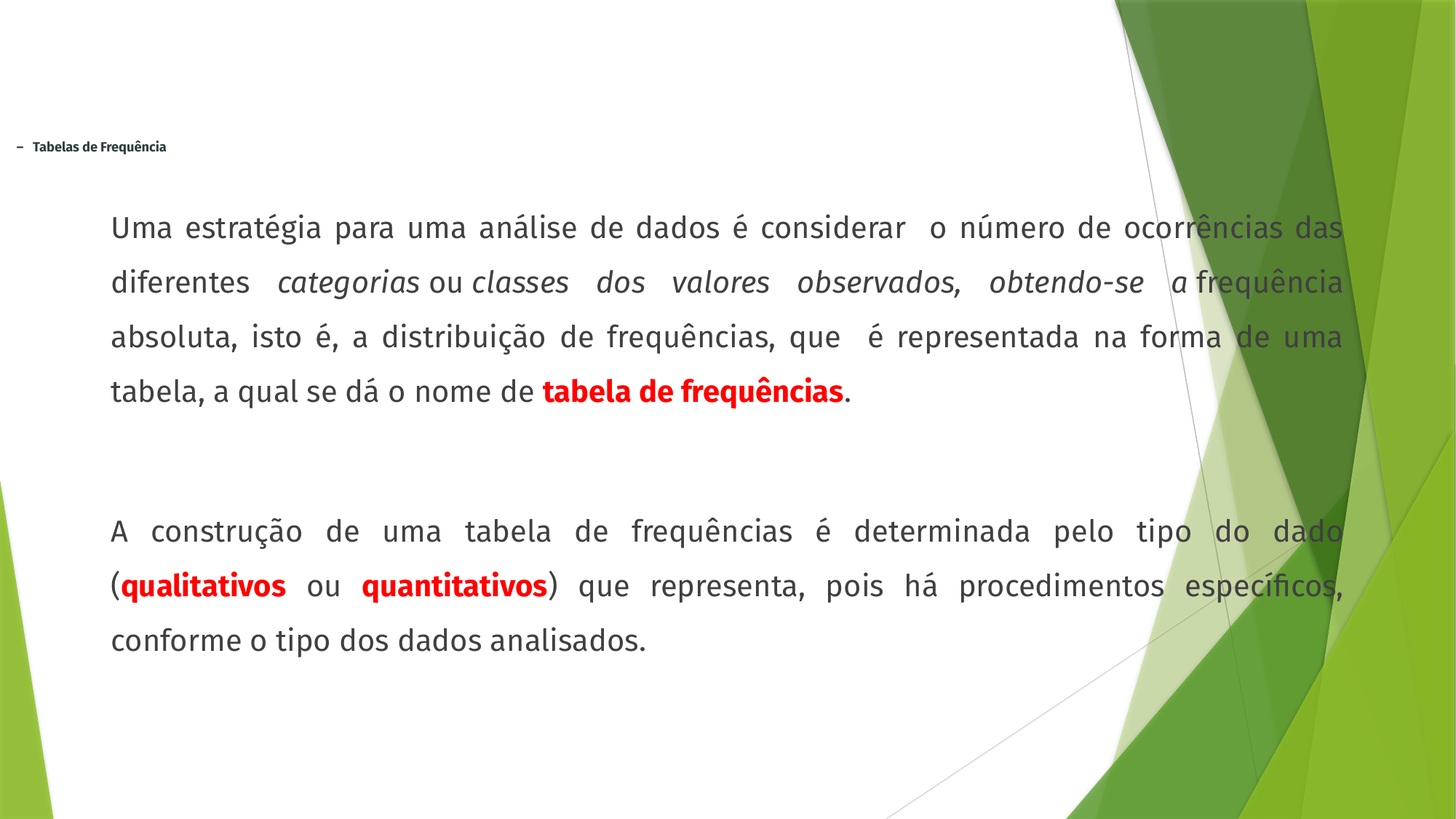

# –   Tabelas de Frequência
Uma estratégia para uma análise de dados é considerar  o número de ocorrências das diferentes categorias ou classes dos valores observados, obtendo-se a frequência absoluta, isto é, a distribuição de frequências, que  é representada na forma de uma tabela, a qual se dá o nome de tabela de frequências.

A construção de uma tabela de frequências é determinada pelo tipo do dado (qualitativos ou quantitativos) que representa, pois há procedimentos específicos, conforme o tipo dos dados analisados.